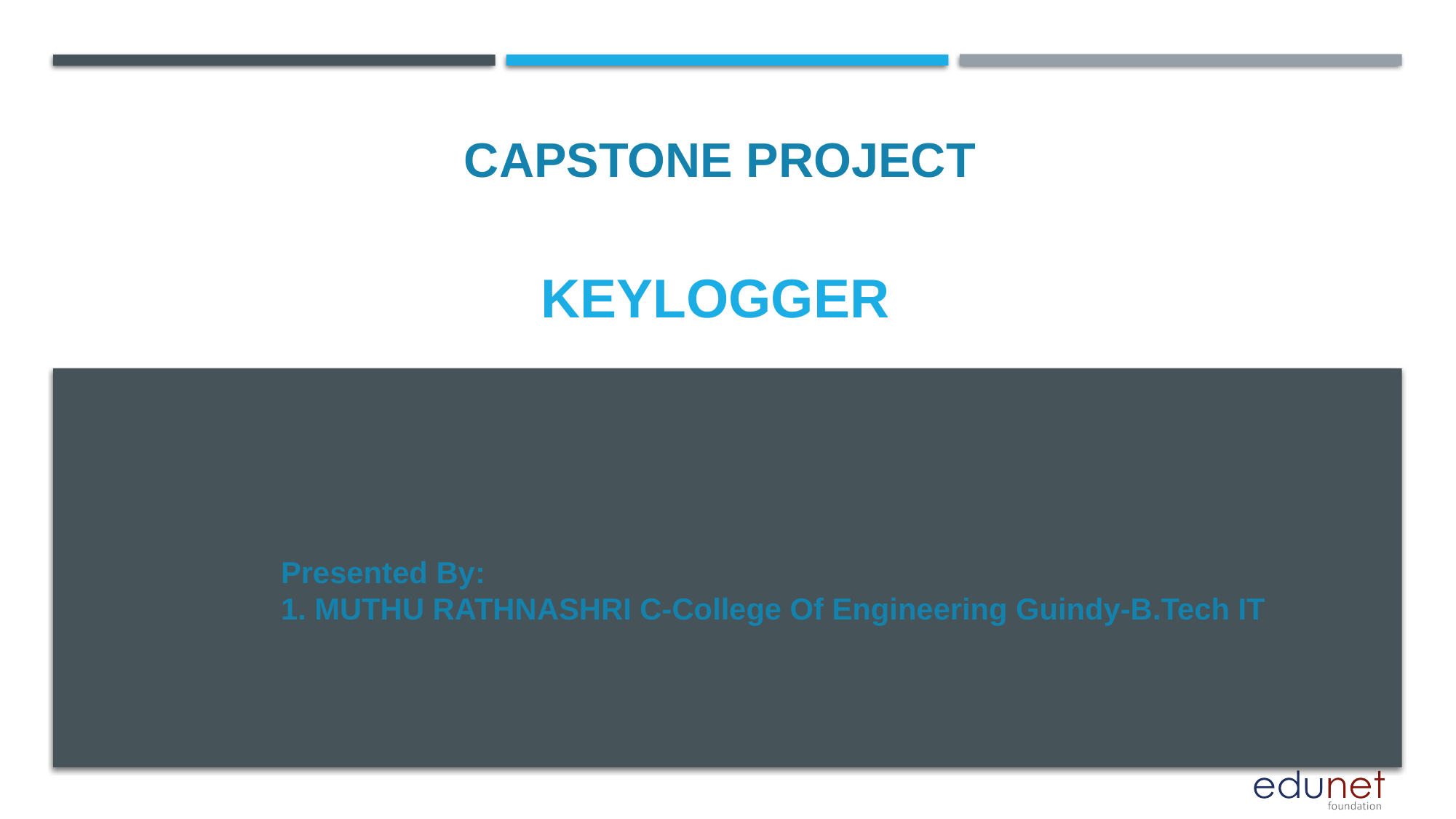

CAPSTONE PROJECT
# KEYLOGGER
Presented By:
1. MUTHU RATHNASHRI C-College Of Engineering Guindy-B.Tech IT